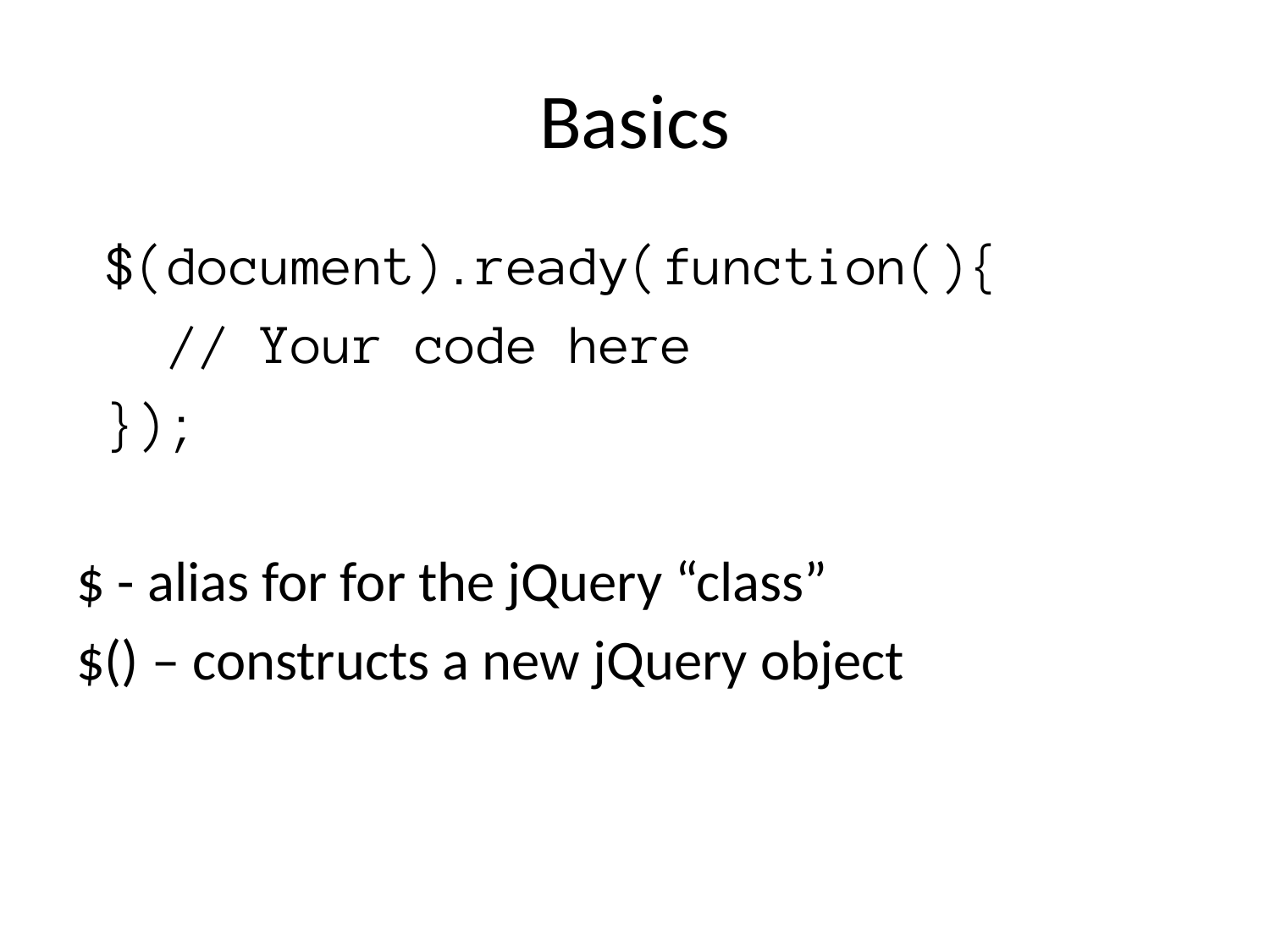

# Basics
 $(document).ready(function(){
   // Your code here
 });

$ - alias for for the jQuery “class”
$() – constructs a new jQuery object